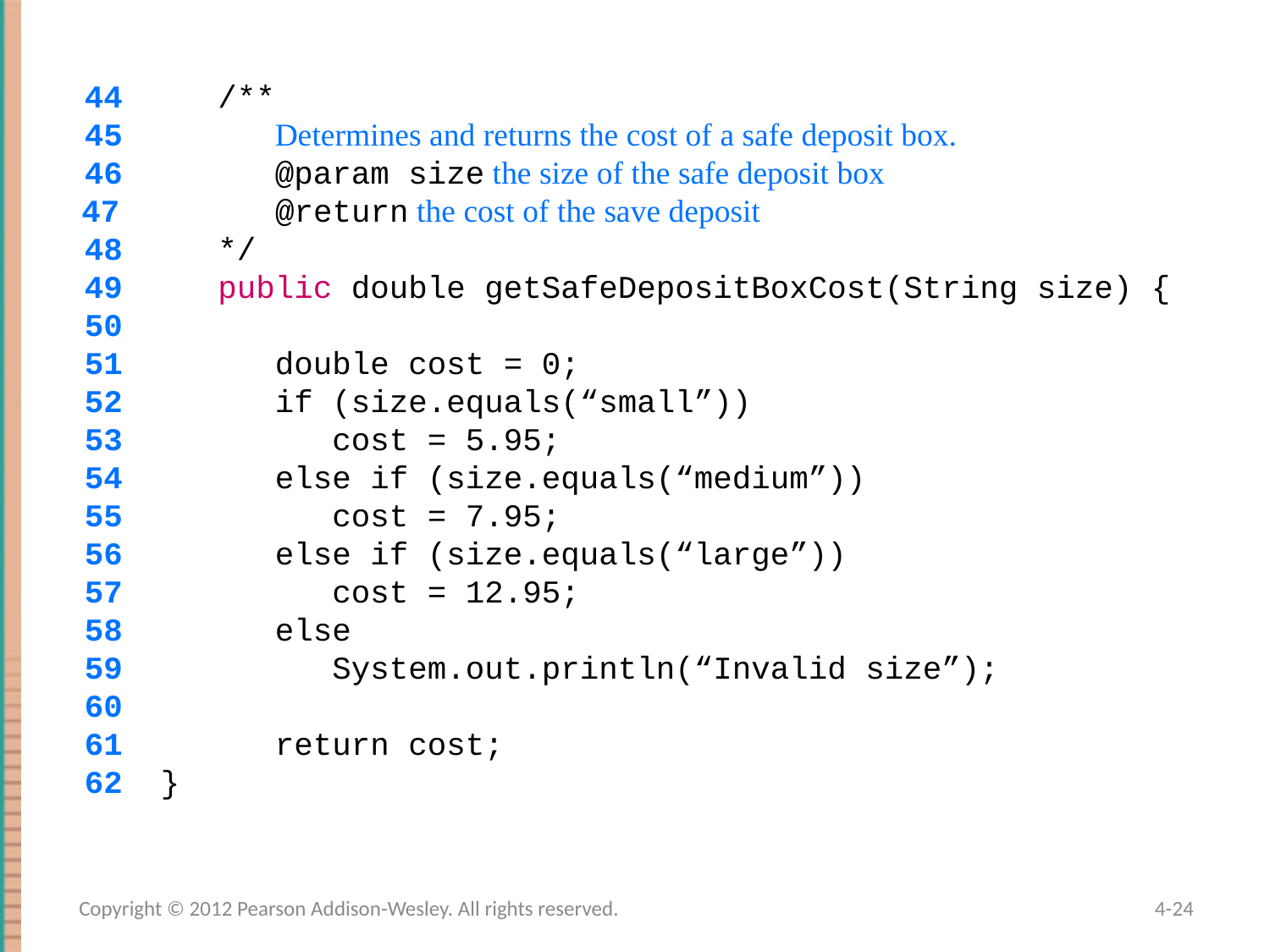

44     /**
 45        Determines and returns the cost of a safe deposit box.
 46        @param size the size of the safe deposit box
  47                  @return the cost of the save deposit
 48     */
 49     public double getSafeDepositBoxCost(String size) {
 50
 51        double cost = 0;
 52        if (size.equals(“small”))
 53           cost = 5.95;
 54        else if (size.equals(“medium”))
 55           cost = 7.95;
 56        else if (size.equals(“large”))
 57           cost = 12.95;
 58        else
 59           System.out.println(“Invalid size”);
 60
 61        return cost;
 62  }

}

Copyright © 2012 Pearson Addison-Wesley. All rights reserved.
4-24